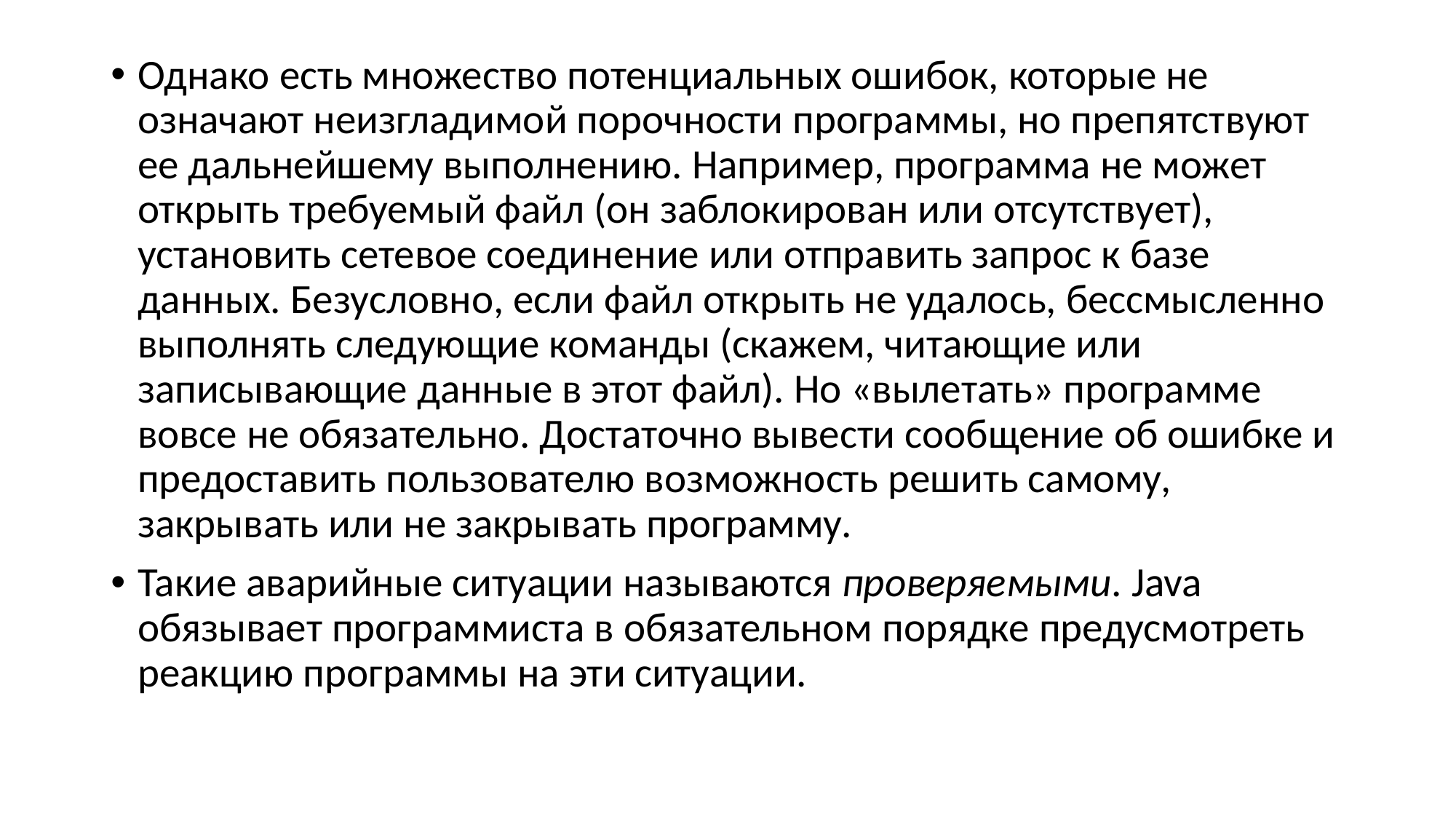

Однако есть множество потенциальных ошибок, которые не означают неизгладимой порочности программы, но препятствуют ее дальнейшему выполнению. Например, программа не может открыть требуемый файл (он заблокирован или отсутствует), установить сетевое соединение или отправить запрос к базе данных. Безусловно, если файл открыть не удалось, бессмысленно выполнять следующие команды (скажем, читающие или записывающие данные в этот файл). Но «вылетать» программе вовсе не обязательно. Достаточно вывести сообщение об ошибке и предоставить пользователю возможность решить самому, закрывать или не закрывать программу.
Такие аварийные ситуации называются проверяемыми. Java обязывает программиста в обязательном порядке предусмотреть реакцию программы на эти ситуации.